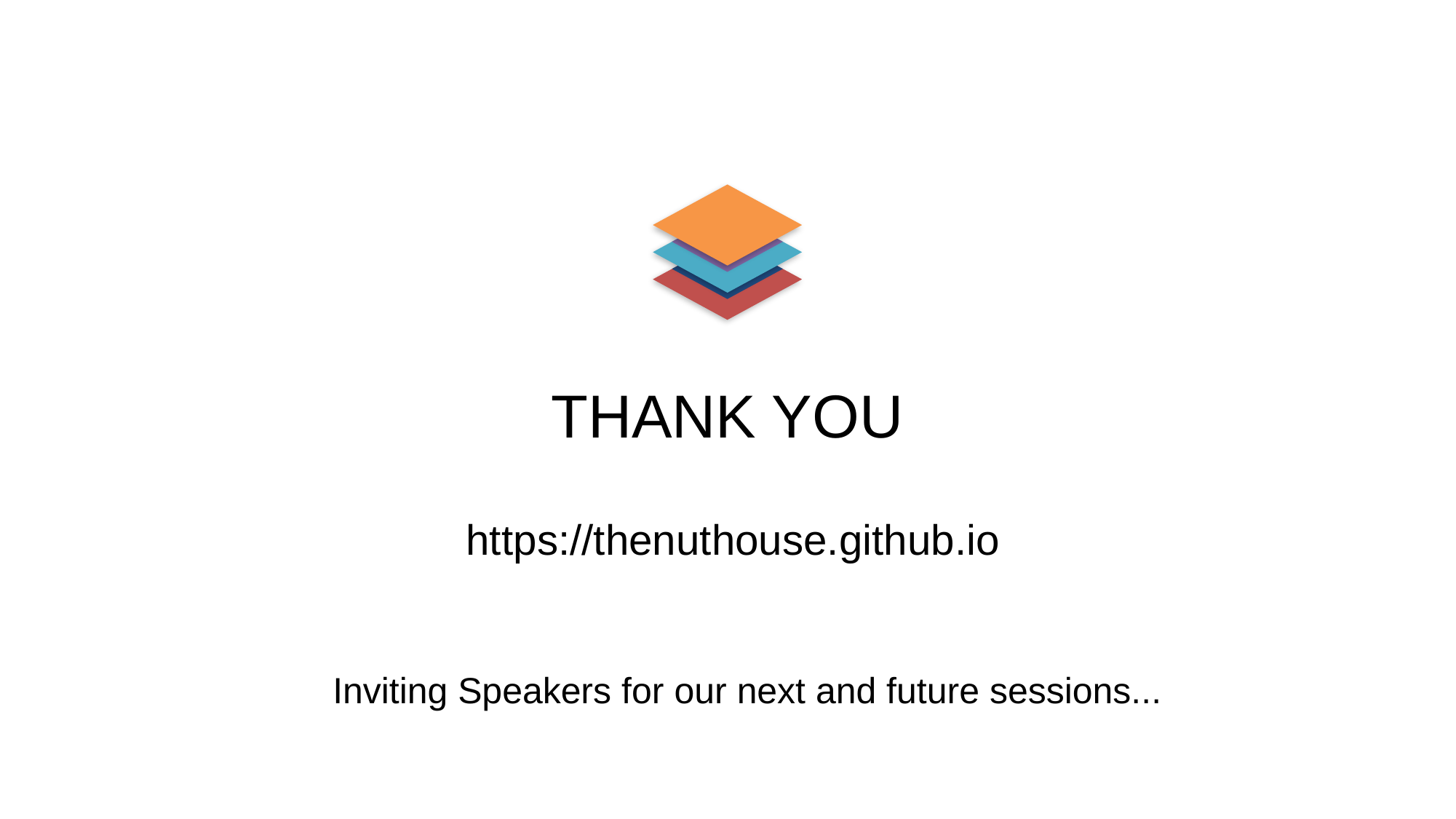

THANK YOU
https://thenuthouse.github.io
Inviting Speakers for our next and future sessions...